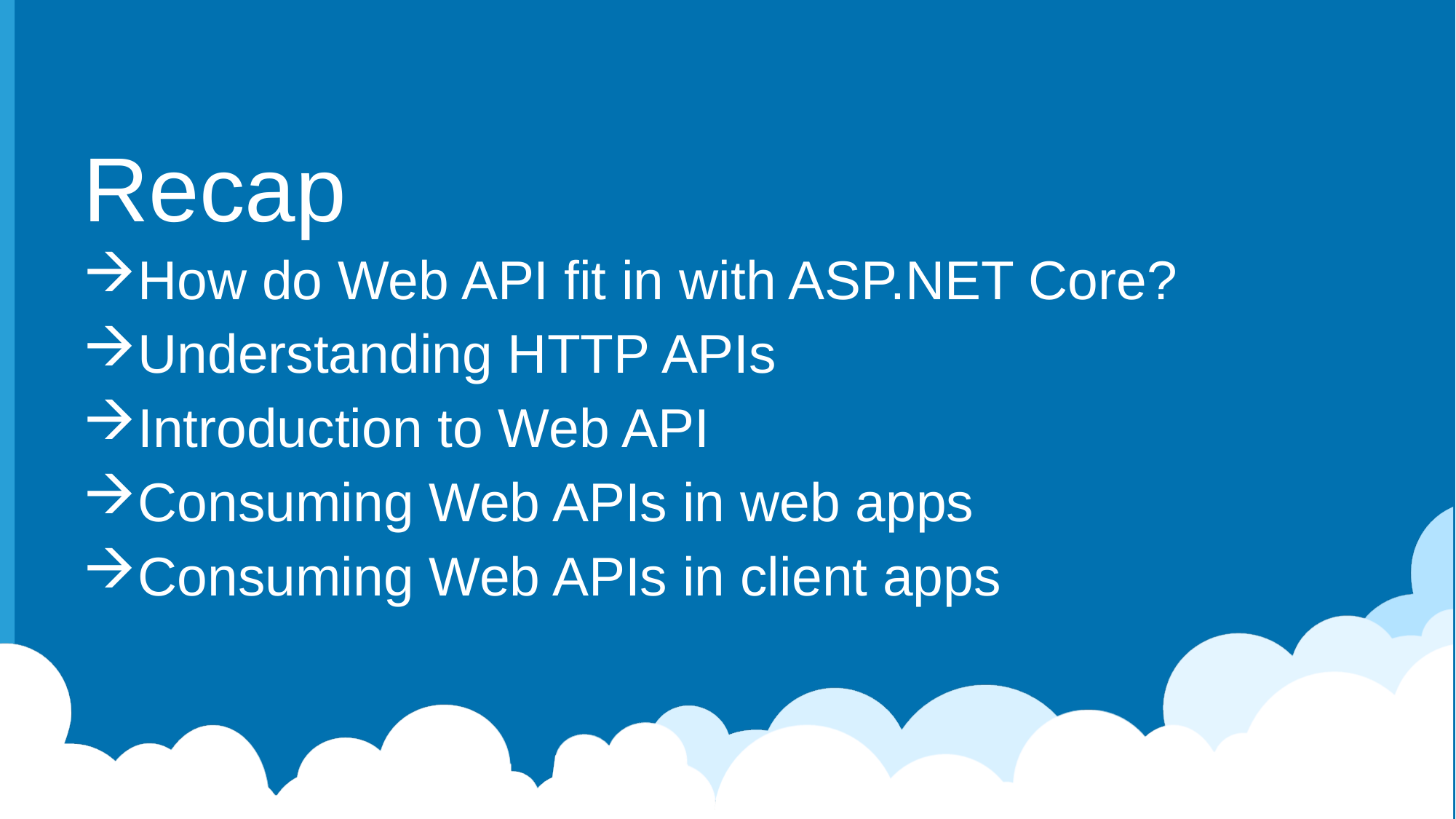

# Recap
How do Web API fit in with ASP.NET Core?
Understanding HTTP APIs
Introduction to Web API
Consuming Web APIs in web apps
Consuming Web APIs in client apps